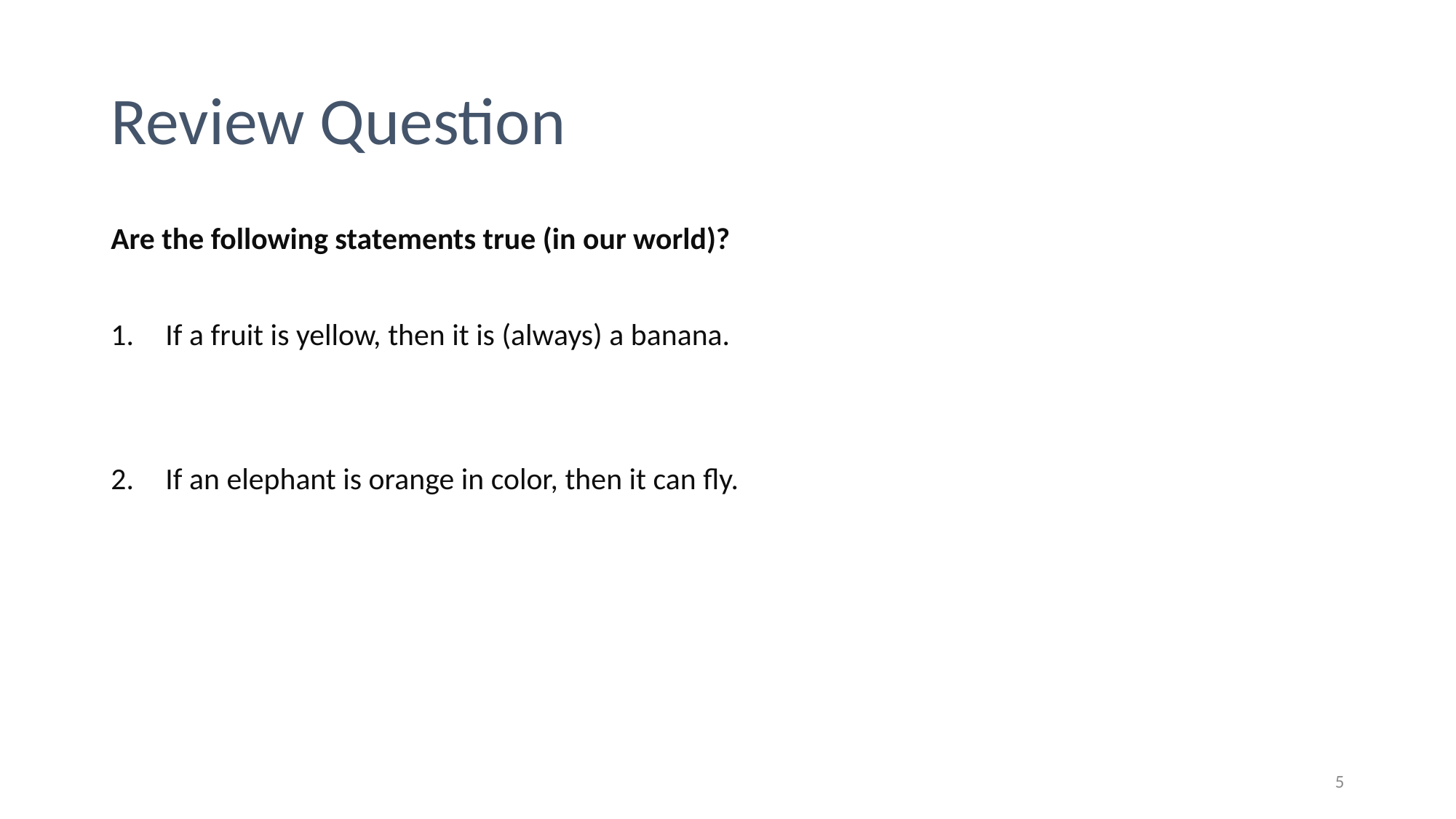

# Review Question
Are the following statements true (in our world)?

If a fruit is yellow, then it is (always) a banana.

If an elephant is orange in color, then it can fly.

5